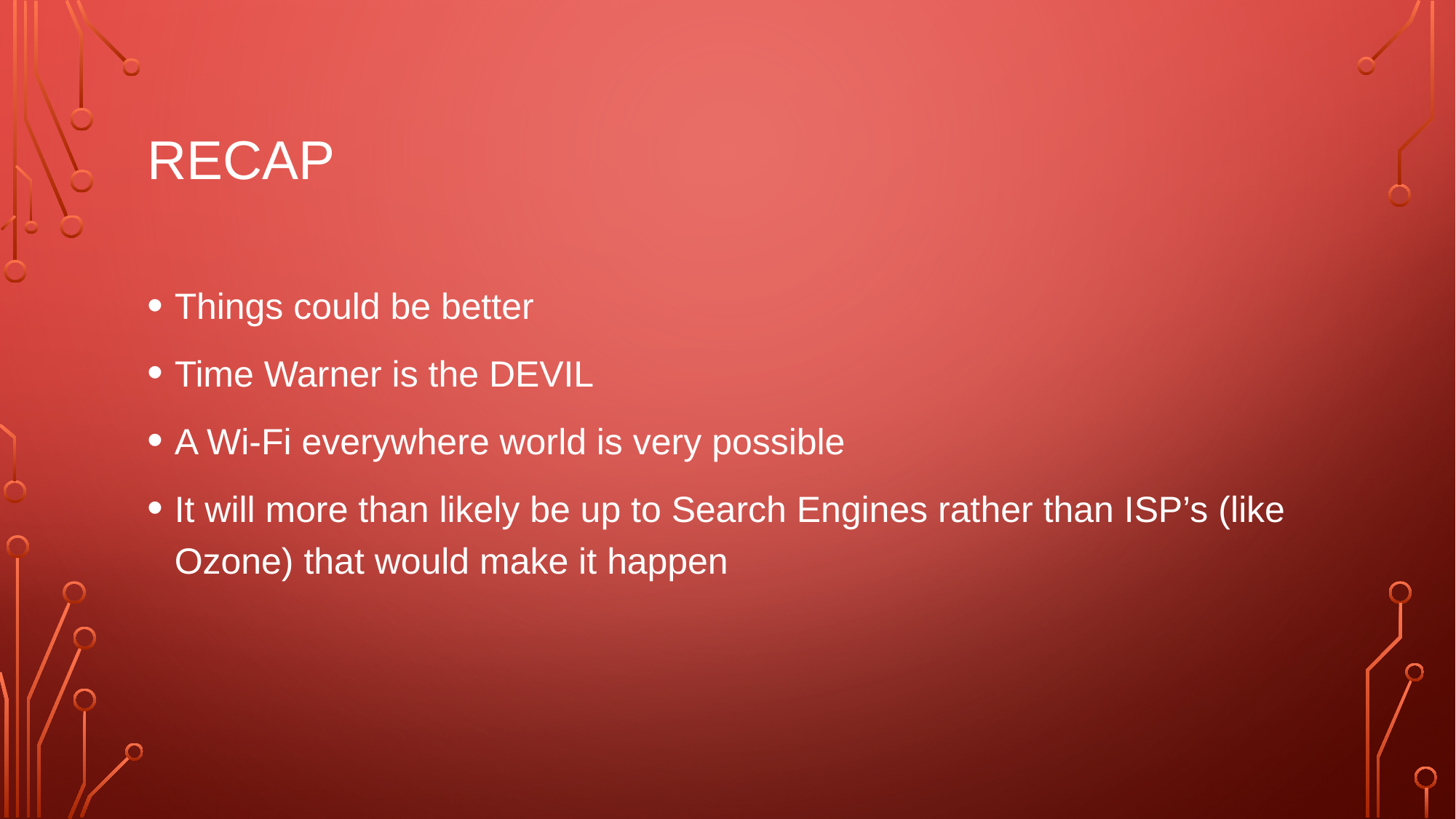

# RECAP
Things could be better
Time Warner is the DEVIL
A Wi-Fi everywhere world is very possible
It will more than likely be up to Search Engines rather than ISP’s (like Ozone) that would make it happen